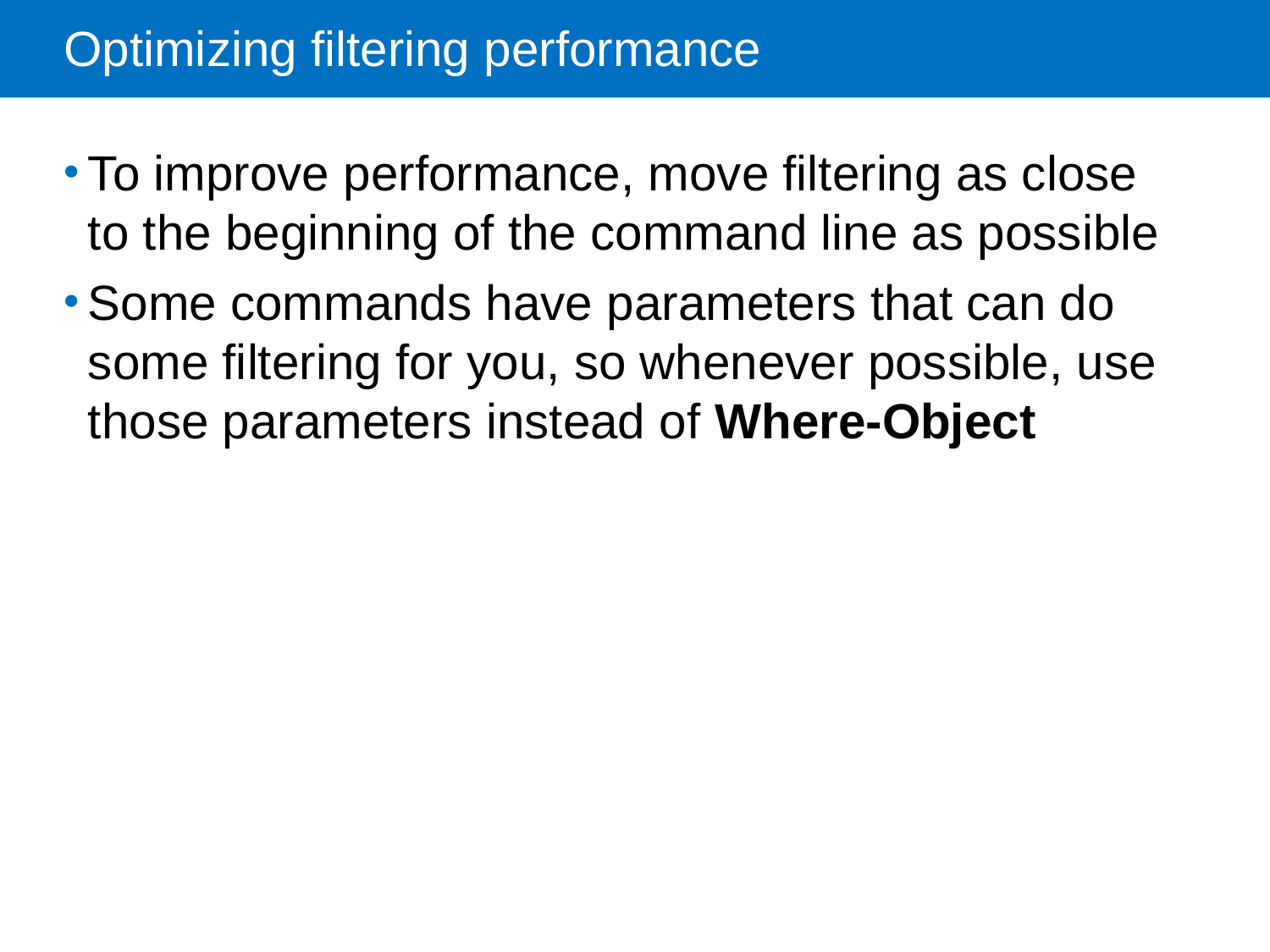

# Optimizing filtering performance
To improve performance, move filtering as close to the beginning of the command line as possible
Some commands have parameters that can do some filtering for you, so whenever possible, use those parameters instead of Where-Object